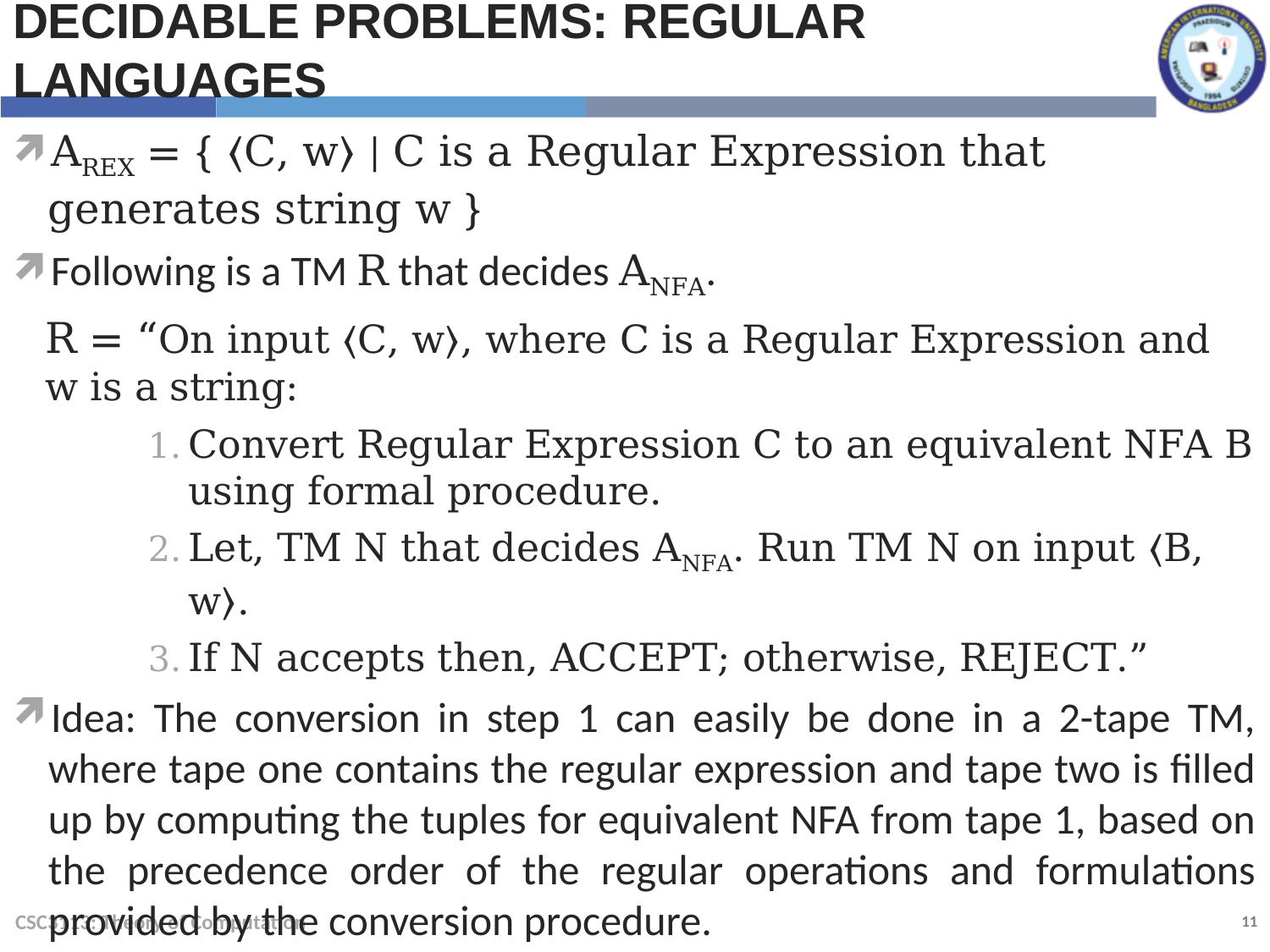

DECIDABLE PROBLEMS: REGULAR LANGUAGES
AREX = { 〈C, w〉 | C is a Regular Expression that generates string w }
Following is a TM R that decides ANFA.
R = “On input 〈C, w〉, where C is a Regular Expression and w is a string:
Convert Regular Expression C to an equivalent NFA B using formal procedure.
Let, TM N that decides ANFA. Run TM N on input 〈B, w〉.
If N accepts then, ACCEPT; otherwise, REJECT.”
Idea: The conversion in step 1 can easily be done in a 2-tape TM, where tape one contains the regular expression and tape two is filled up by computing the tuples for equivalent NFA from tape 1, based on the precedence order of the regular operations and formulations provided by the conversion procedure.
CSC3113: Theory of Computation